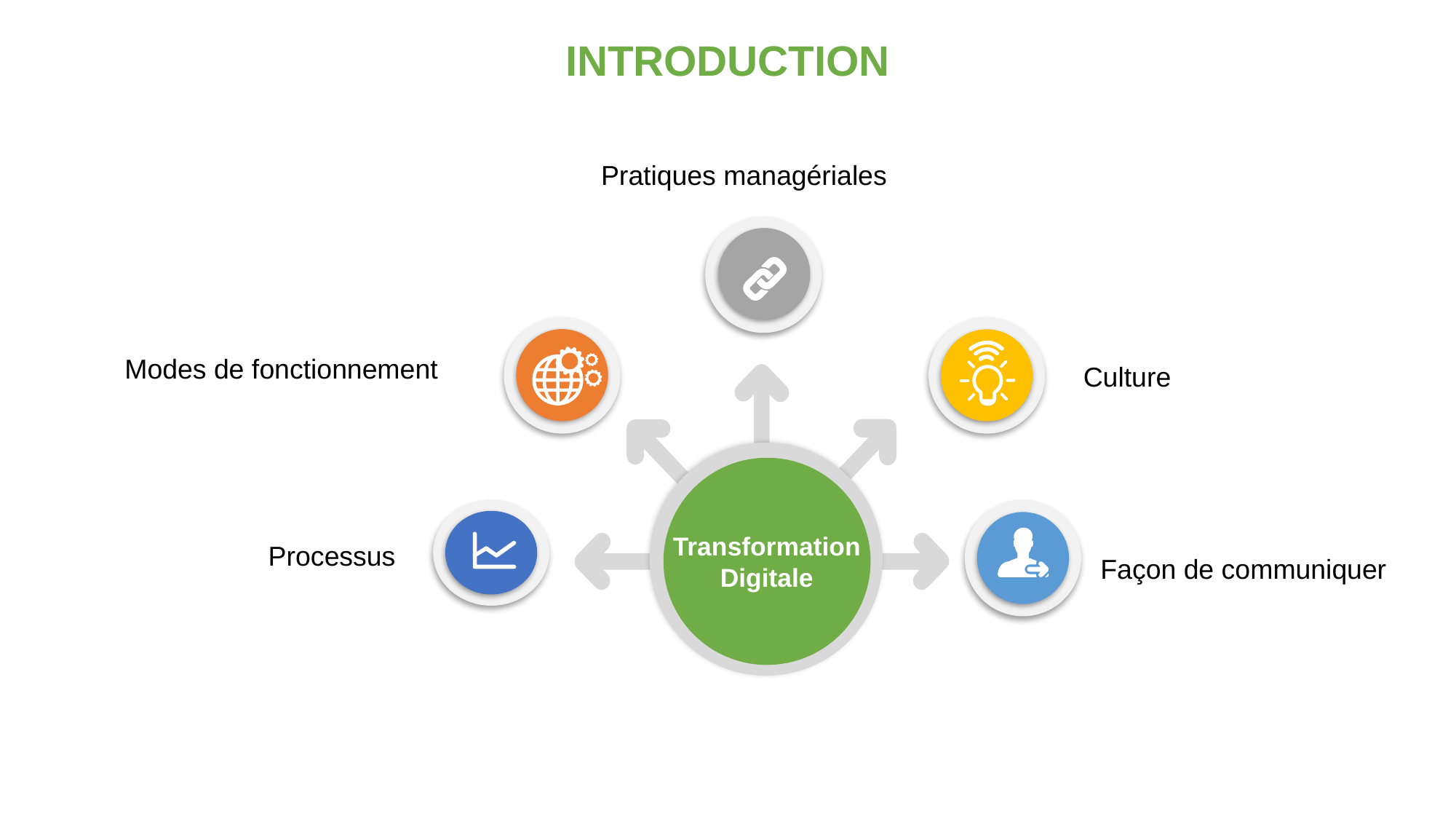

INTRODUCTION
Pratiques managériales

Modes de fonctionnement

Culture

Transformation Digitale

Processus
Façon de communiquer